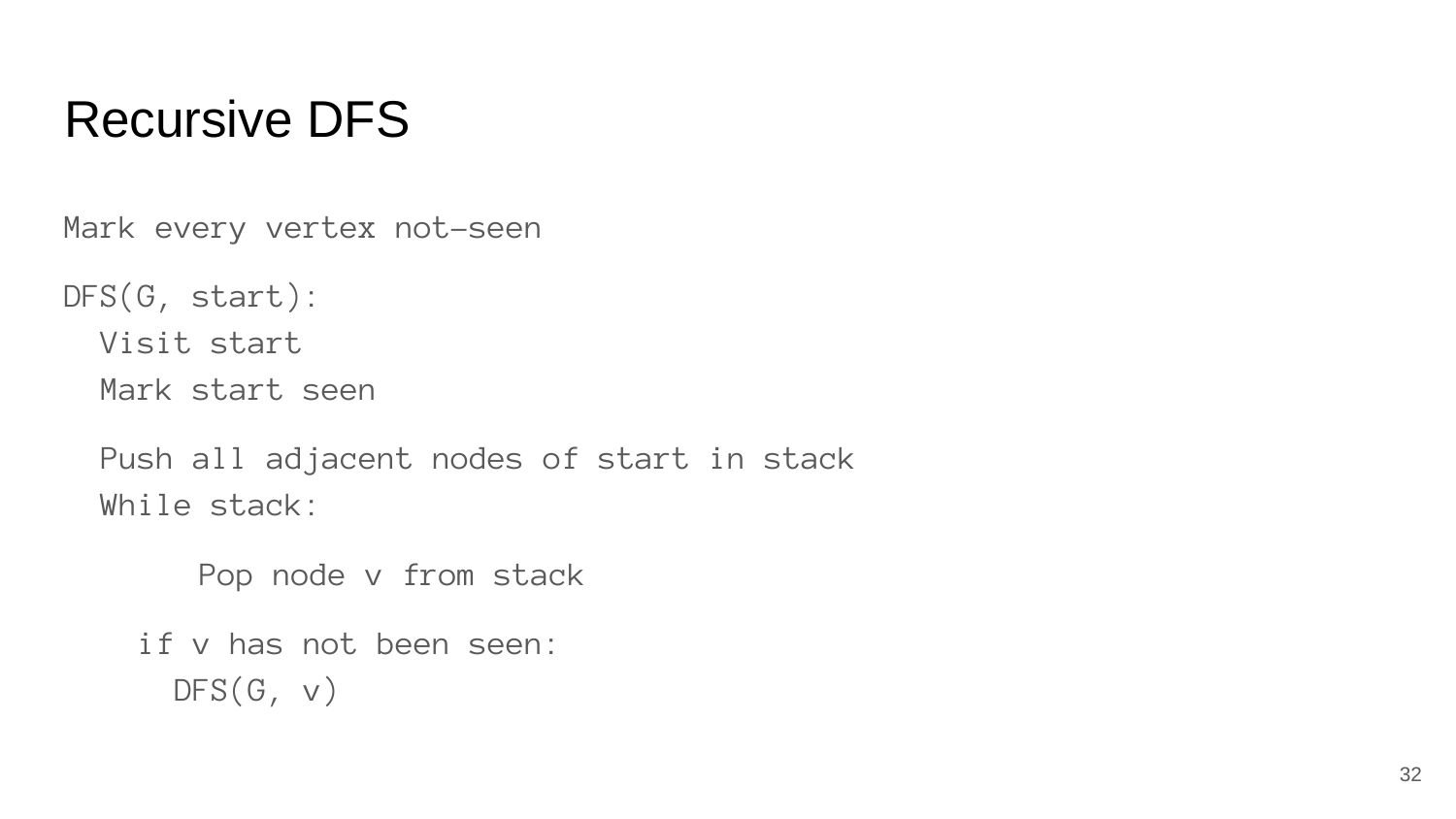

# Recursive DFS
Mark every vertex not-seen
DFS(G, start):
  Visit start
  Mark start seen
  Push all adjacent nodes of start in stack
  While stack:
	Pop node v from stack
    if v has not been seen:
      DFS(G, v)
32